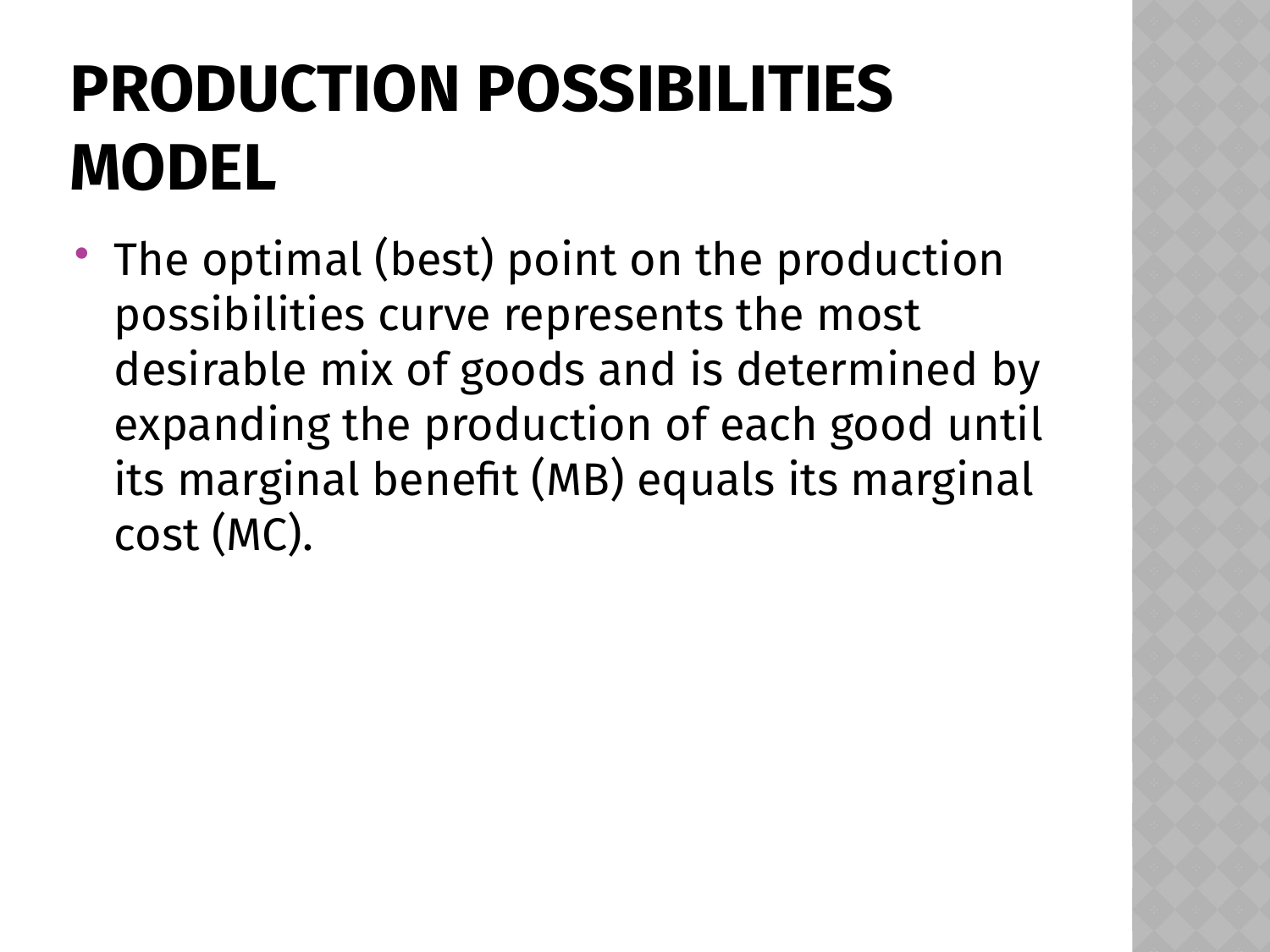

# Production Possibilities Model
The optimal (best) point on the production possibilities curve represents the most desirable mix of goods and is determined by expanding the production of each good until its marginal benefit (MB) equals its marginal cost (MC).